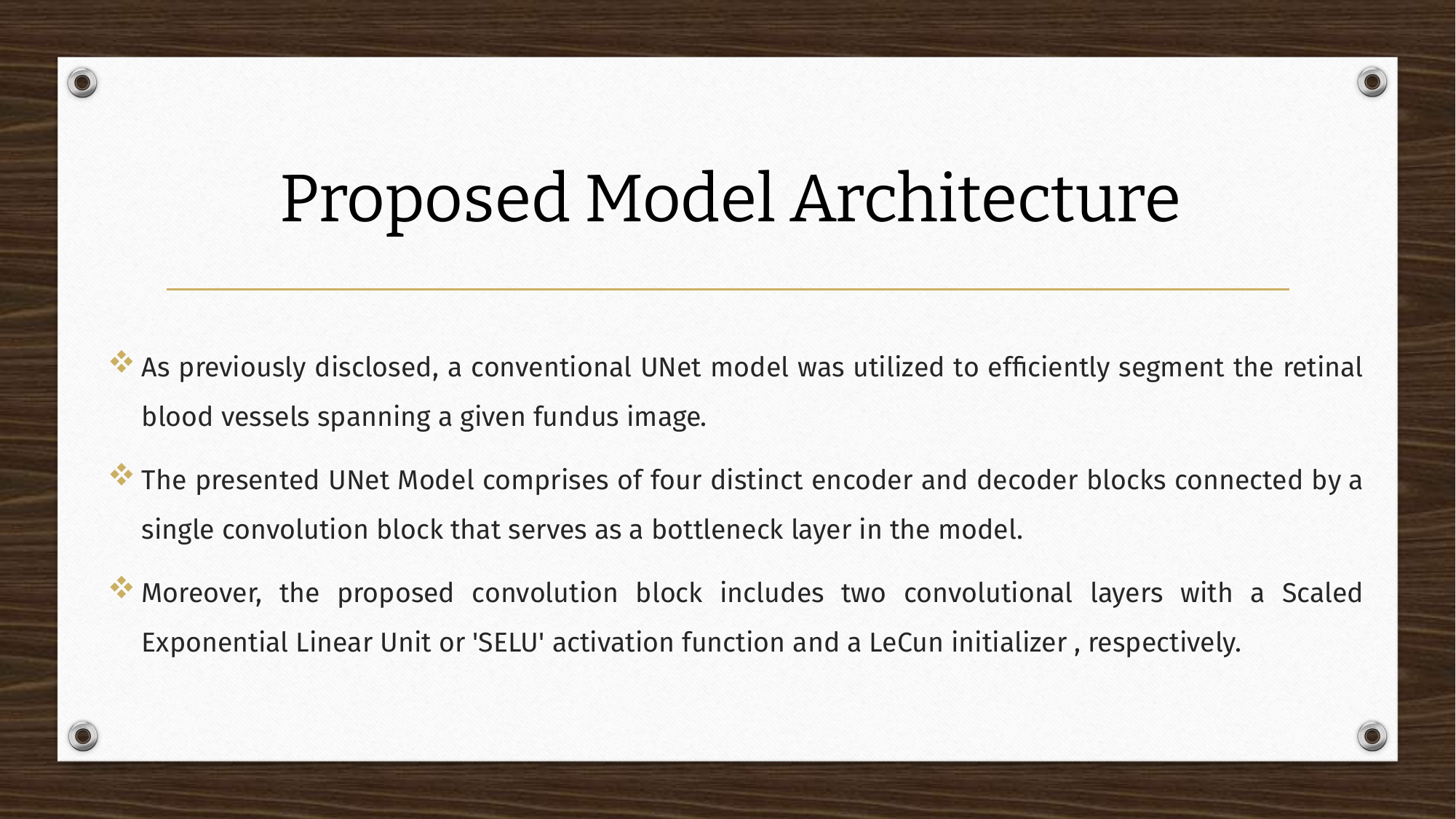

# Proposed Model Architecture
As previously disclosed, a conventional UNet model was utilized to efficiently segment the retinal blood vessels spanning a given fundus image.
The presented UNet Model comprises of four distinct encoder and decoder blocks connected by a single convolution block that serves as a bottleneck layer in the model.
Moreover, the proposed convolution block includes two convolutional layers with a Scaled Exponential Linear Unit or 'SELU' activation function and a LeCun initializer , respectively.